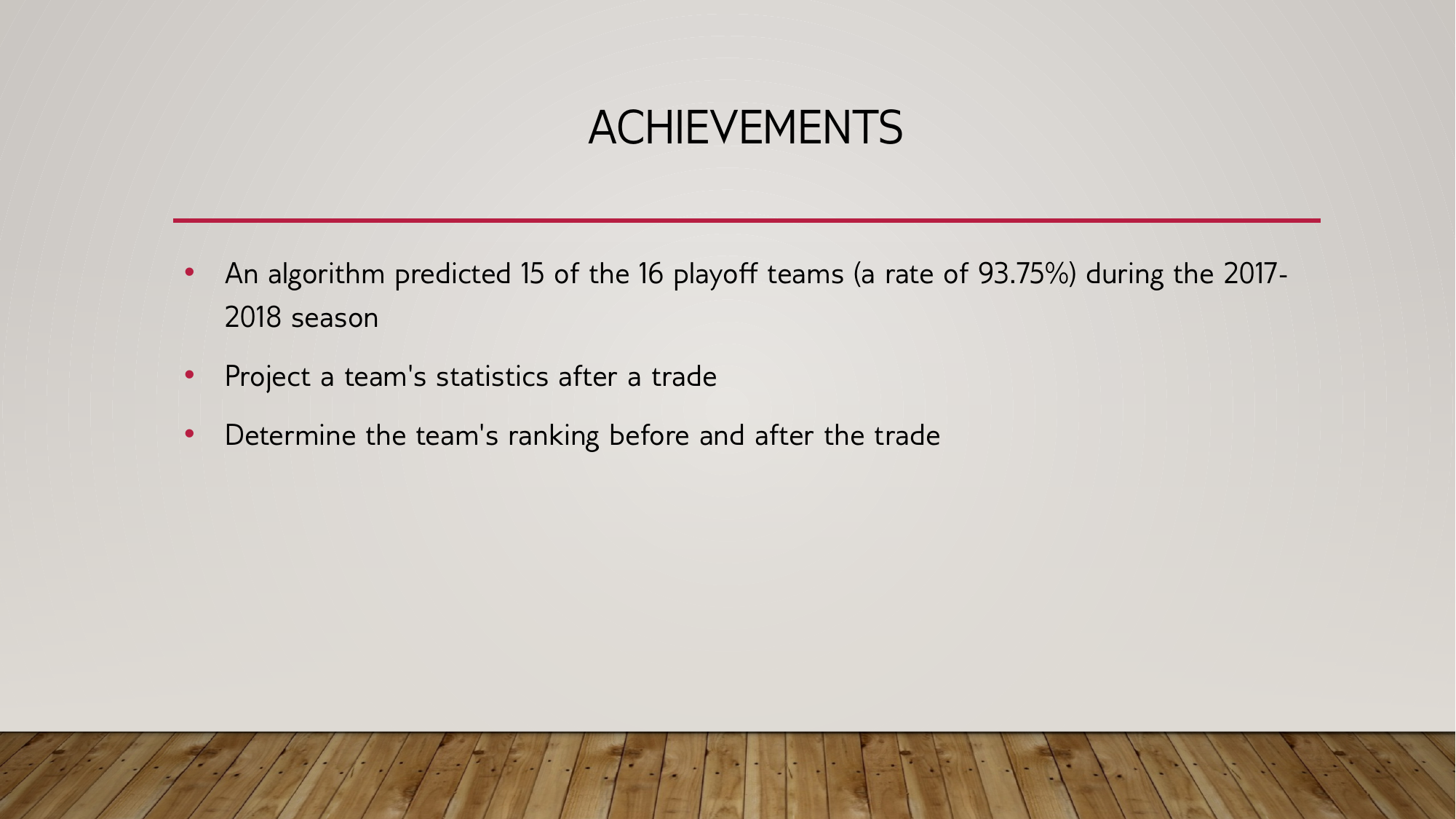

# Achievements
An algorithm predicted 15 of the 16 playoff teams (a rate of 93.75%) during the 2017-2018 season
Project a team's statistics after a trade
Determine the team's ranking before and after the trade